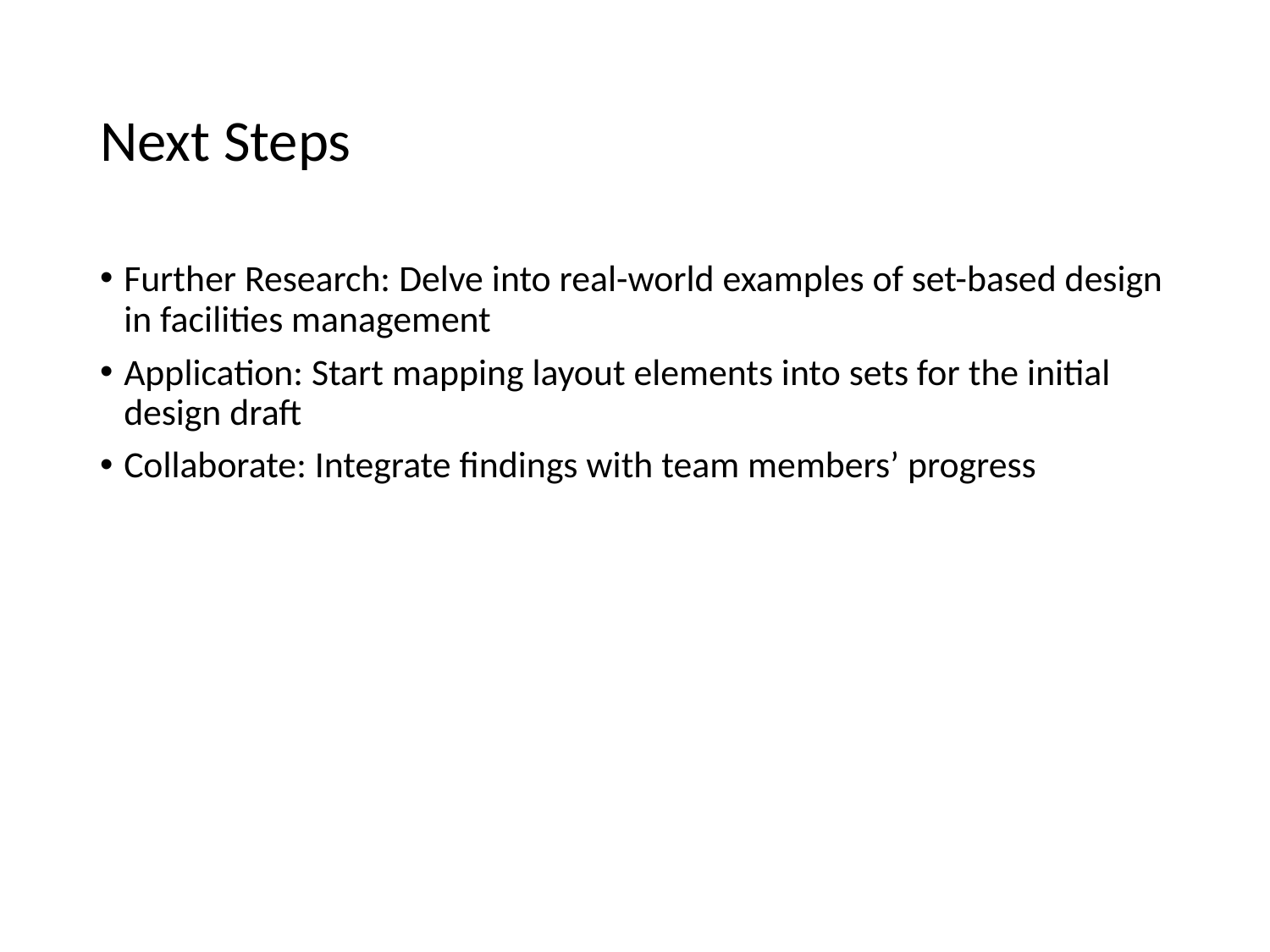

# Next Steps
Further Research: Delve into real-world examples of set-based design in facilities management
Application: Start mapping layout elements into sets for the initial design draft
Collaborate: Integrate findings with team members’ progress